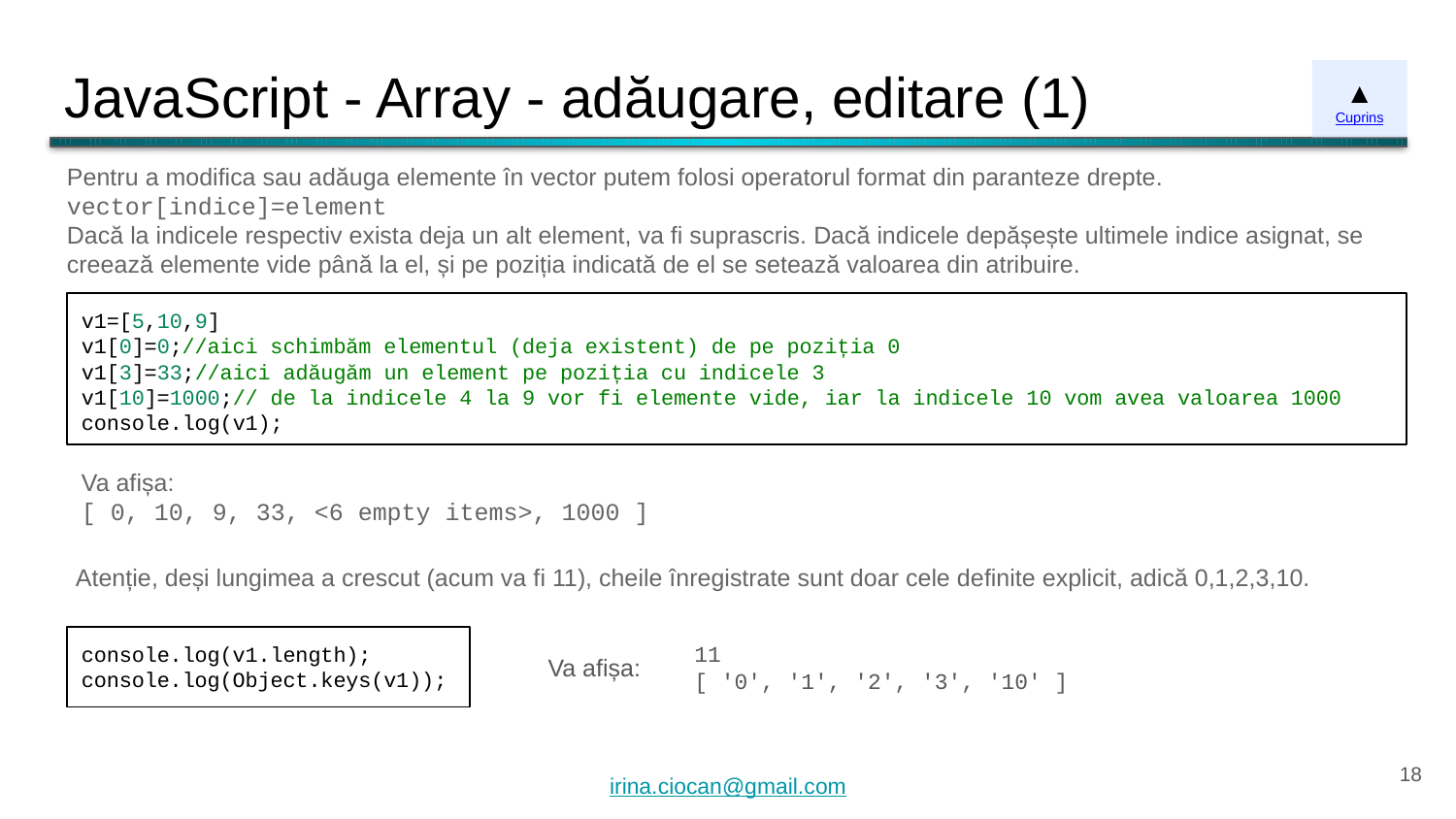

# JavaScript - Array - adăugare, editare (1)
▲
Cuprins

Pentru a modifica sau adăuga elemente în vector putem folosi operatorul format din paranteze drepte.
vector[indice]=element
Dacă la indicele respectiv exista deja un alt element, va fi suprascris. Dacă indicele depășește ultimele indice asignat, se creează elemente vide până la el, și pe poziția indicată de el se setează valoarea din atribuire.
v1=[5,10,9]
v1[0]=0;//aici schimbăm elementul (deja existent) de pe poziția 0
v1[3]=33;//aici adăugăm un element pe poziția cu indicele 3
v1[10]=1000;// de la indicele 4 la 9 vor fi elemente vide, iar la indicele 10 vom avea valoarea 1000
console.log(v1);

Va afișa:
[ 0, 10, 9, 33, <6 empty items>, 1000 ]
Atenție, deși lungimea a crescut (acum va fi 11), cheile înregistrate sunt doar cele definite explicit, adică 0,1,2,3,10.
11
[ '0', '1', '2', '3', '10' ]
console.log(v1.length);
console.log(Object.keys(v1));
Va afișa:
18
irina.ciocan@gmail.com